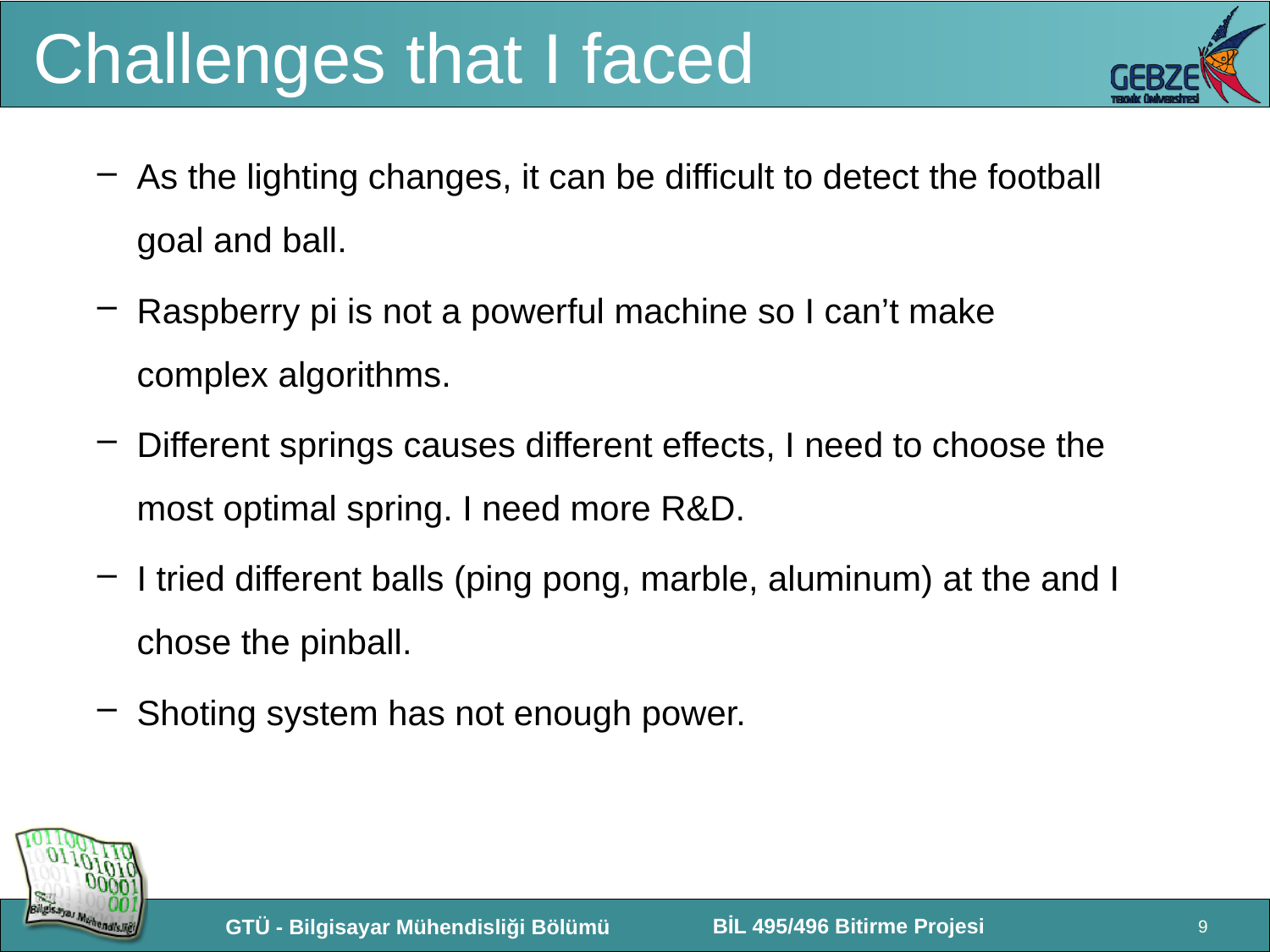

# Challenges that I faced
As the lighting changes, it can be difficult to detect the football goal and ball.
Raspberry pi is not a powerful machine so I can’t make complex algorithms.
Different springs causes different effects, I need to choose the most optimal spring. I need more R&D.
I tried different balls (ping pong, marble, aluminum) at the and I chose the pinball.
Shoting system has not enough power.
9